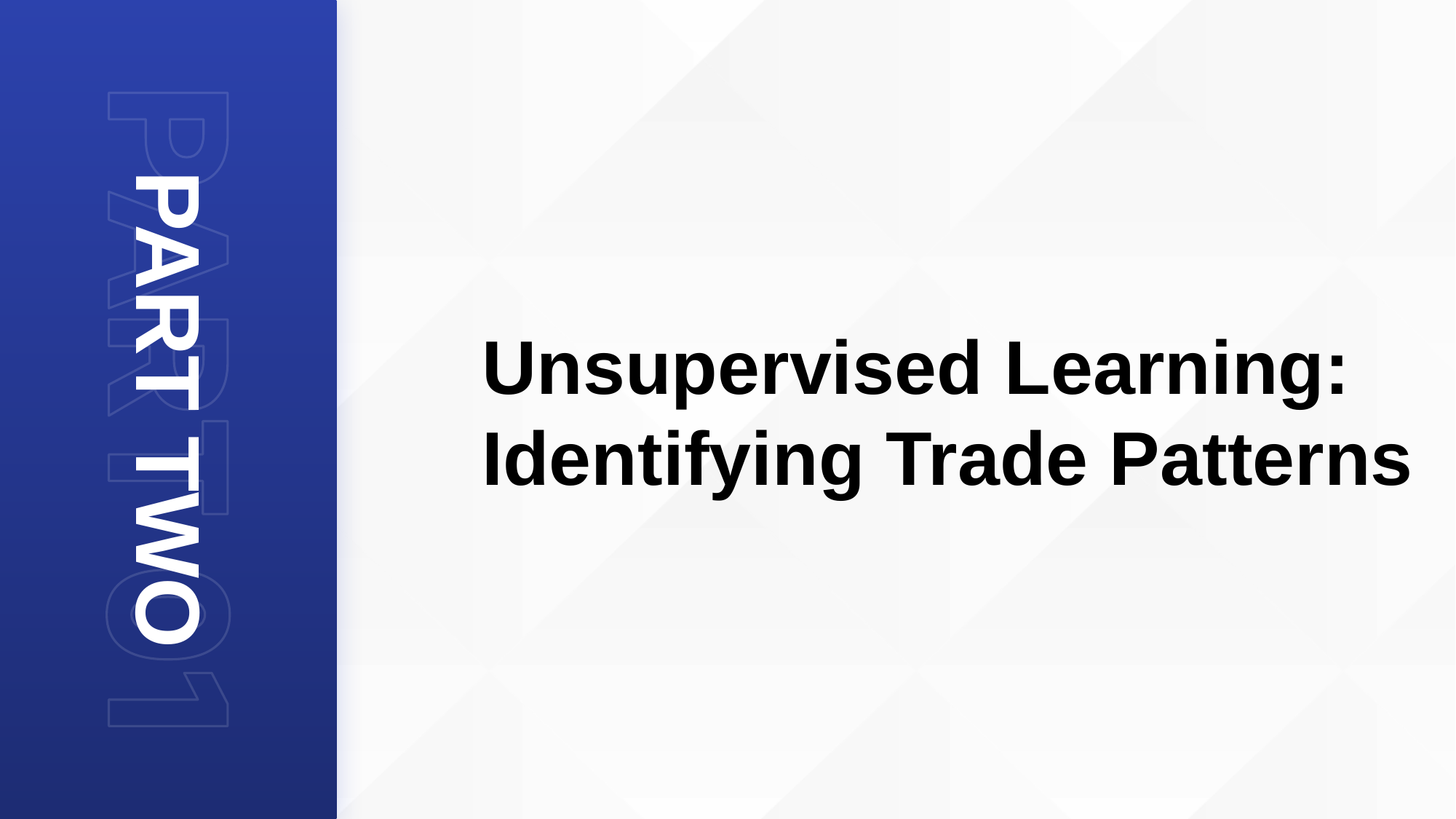

# Unsupervised Learning: Identifying Trade Patterns
PART TWO